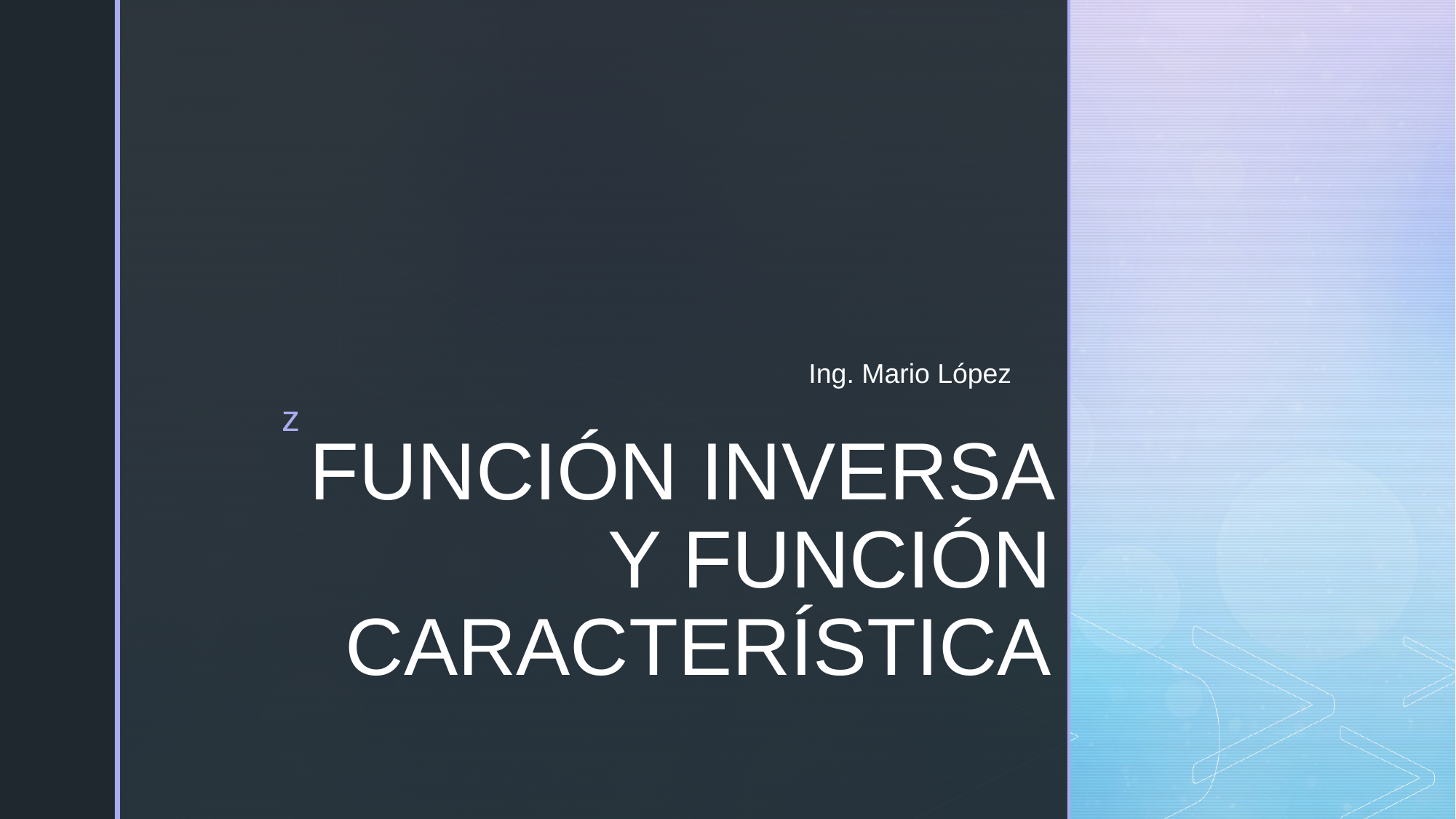

Ing. Mario López
# FUNCIÓN INVERSA Y FUNCIÓN CARACTERÍSTICA